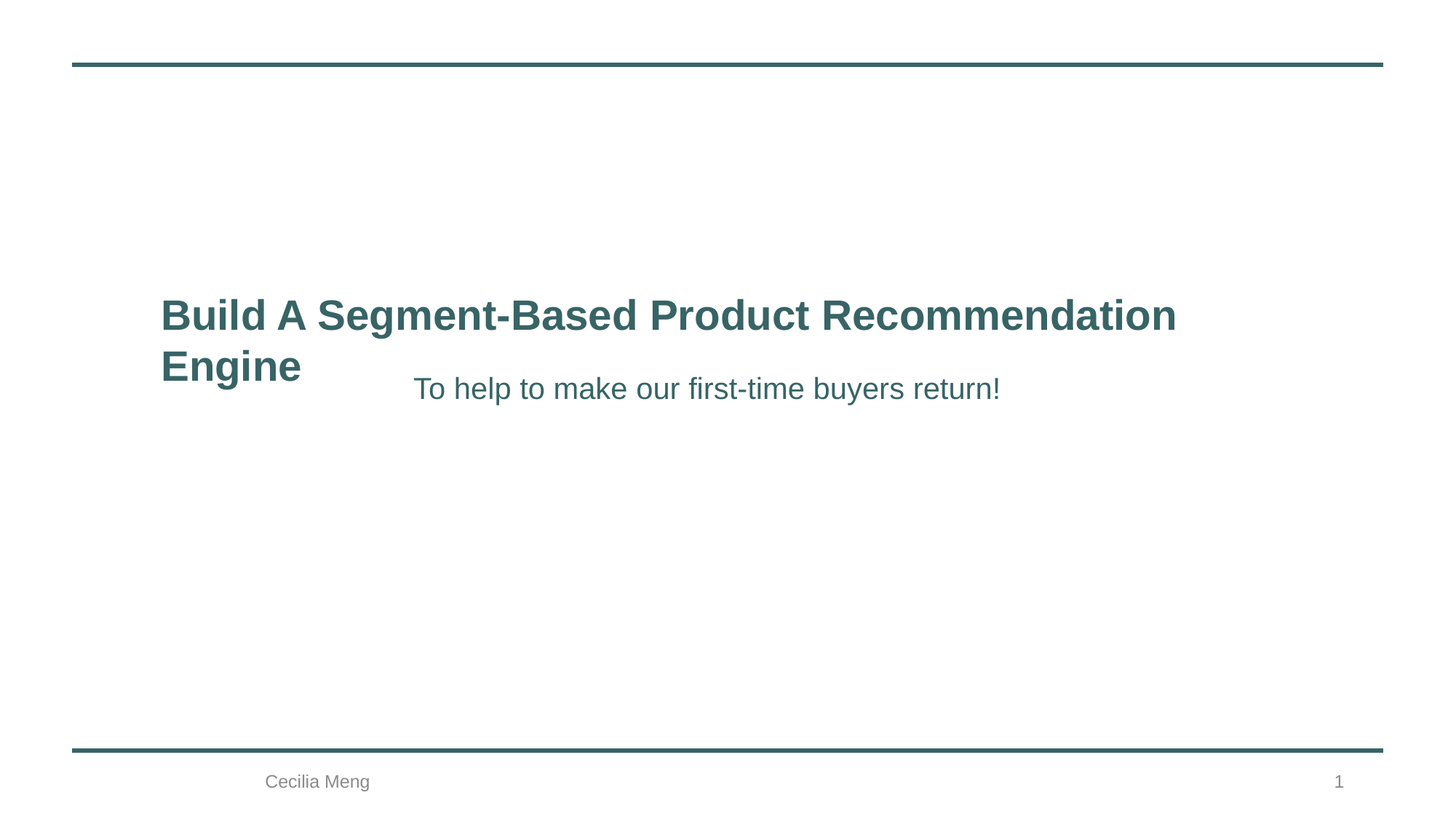

Build A Segment-Based Product Recommendation Engine
To help to make our first-time buyers return!
Cecilia Meng
1